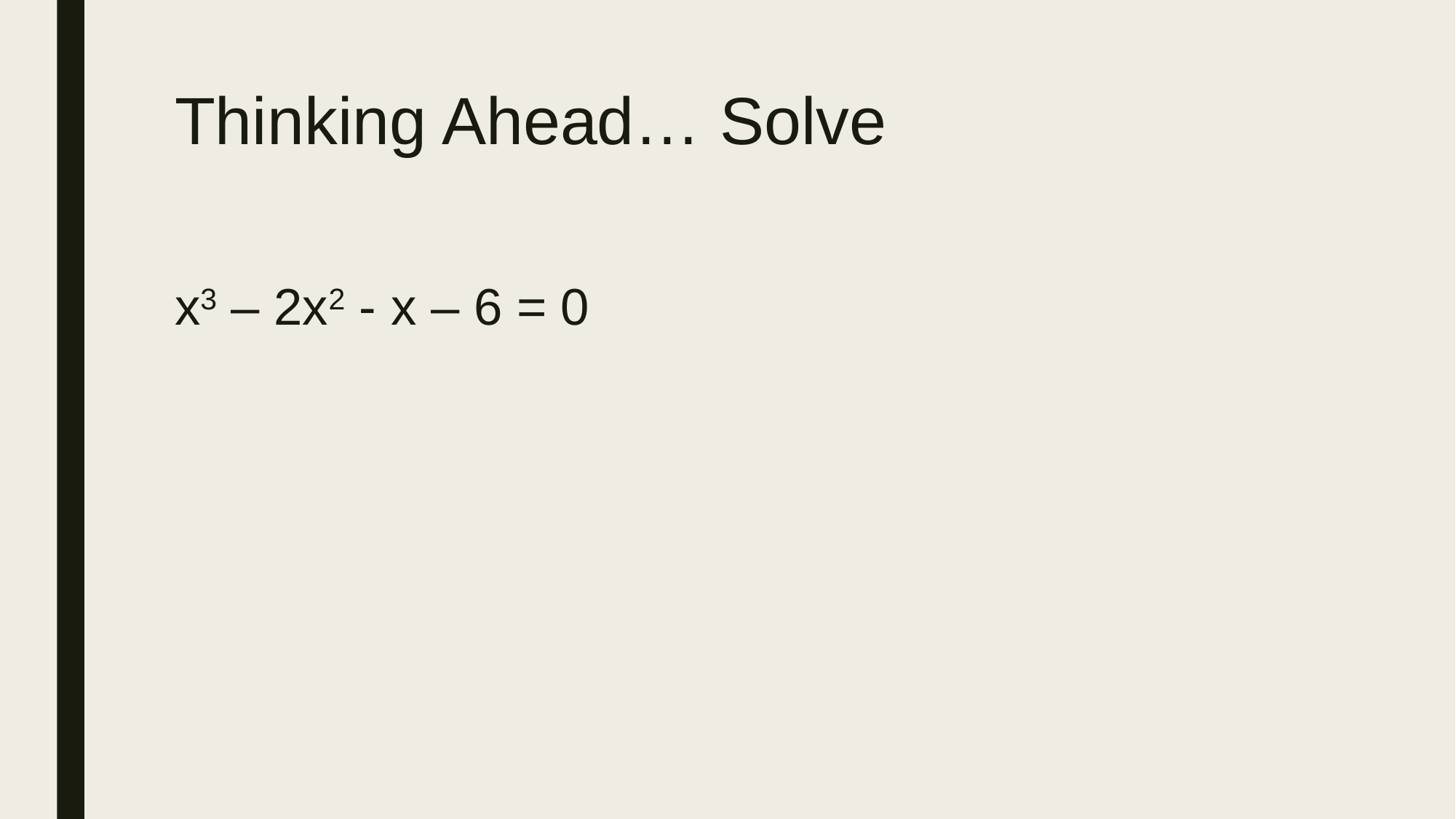

# Thinking Ahead… Solve
x3 – 2x2 - x – 6 = 0